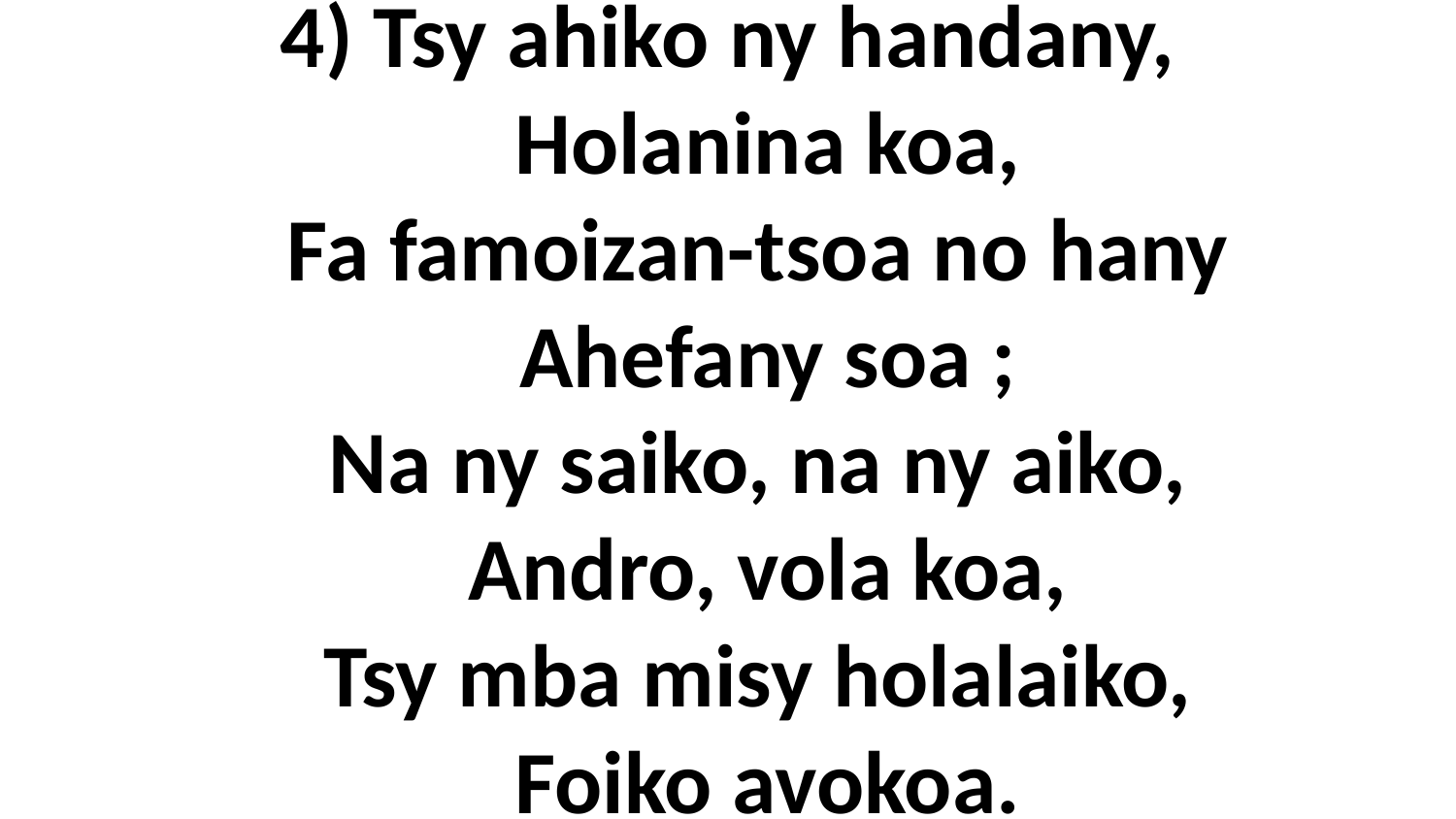

# 4) Tsy ahiko ny handany, Holanina koa, Fa famoizan-tsoa no hany Ahefany soa ; Na ny saiko, na ny aiko, Andro, vola koa, Tsy mba misy holalaiko, Foiko avokoa.